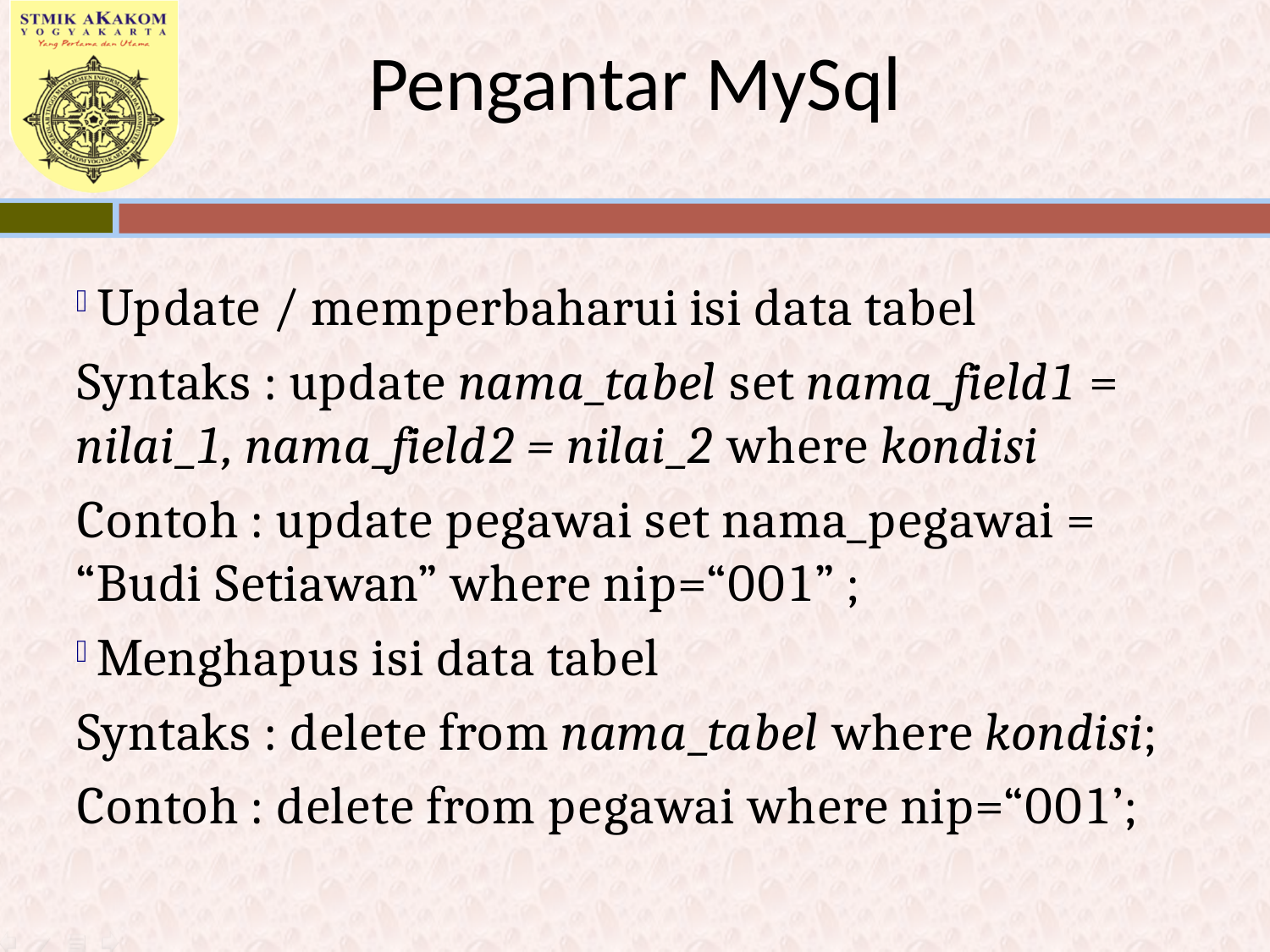

# Pengantar MySql
 Update / memperbaharui isi data tabel
Syntaks : update nama_tabel set nama_field1 = nilai_1, nama_field2 = nilai_2 where kondisi
Contoh : update pegawai set nama_pegawai = “Budi Setiawan” where nip=“001” ;
 Menghapus isi data tabel
Syntaks : delete from nama_tabel where kondisi;
Contoh : delete from pegawai where nip=“001’;